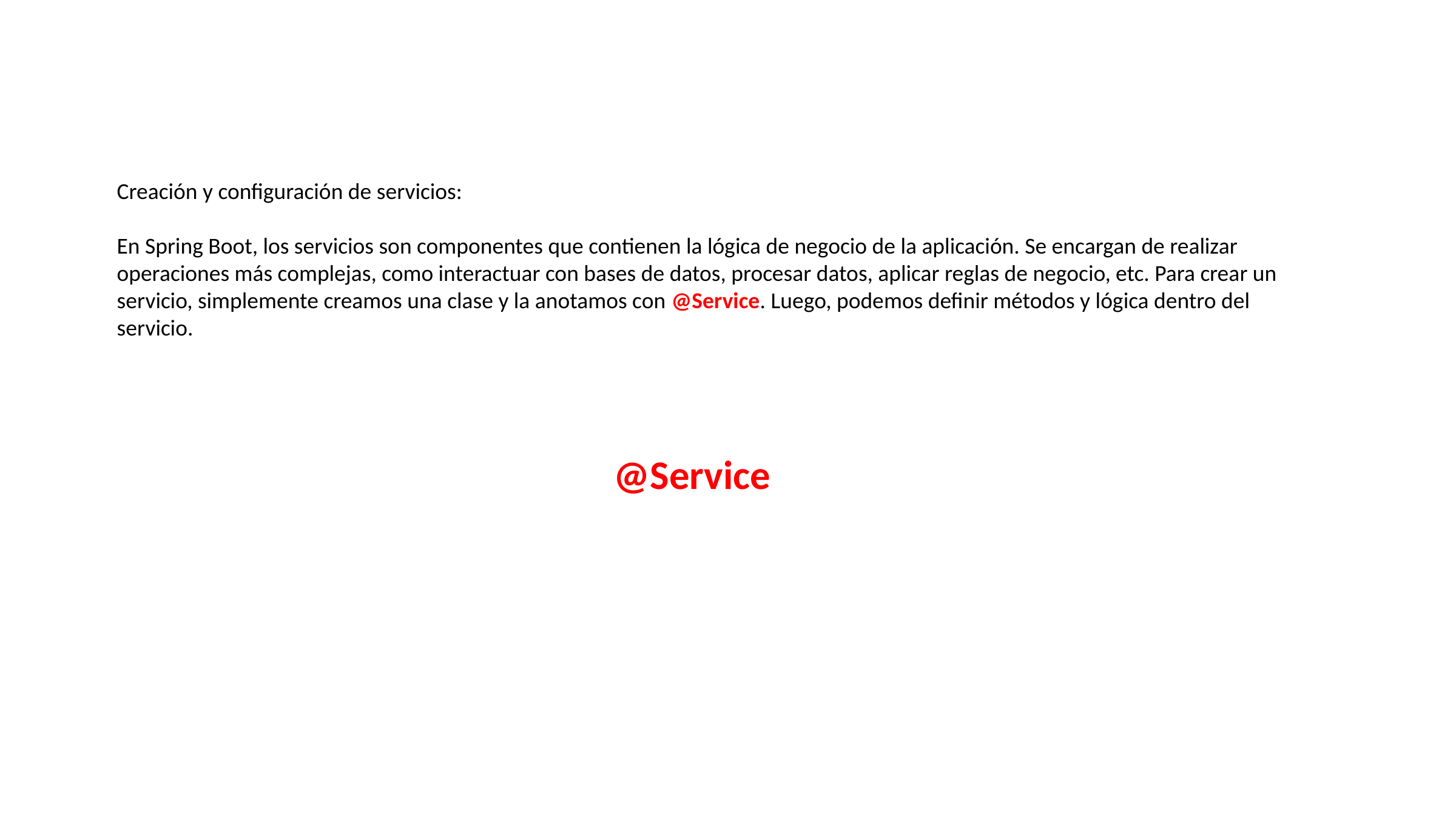

Creación y configuración de servicios:

En Spring Boot, los servicios son componentes que contienen la lógica de negocio de la aplicación. Se encargan de realizar operaciones más complejas, como interactuar con bases de datos, procesar datos, aplicar reglas de negocio, etc. Para crear un servicio, simplemente creamos una clase y la anotamos con @Service. Luego, podemos definir métodos y lógica dentro del servicio.
@Service